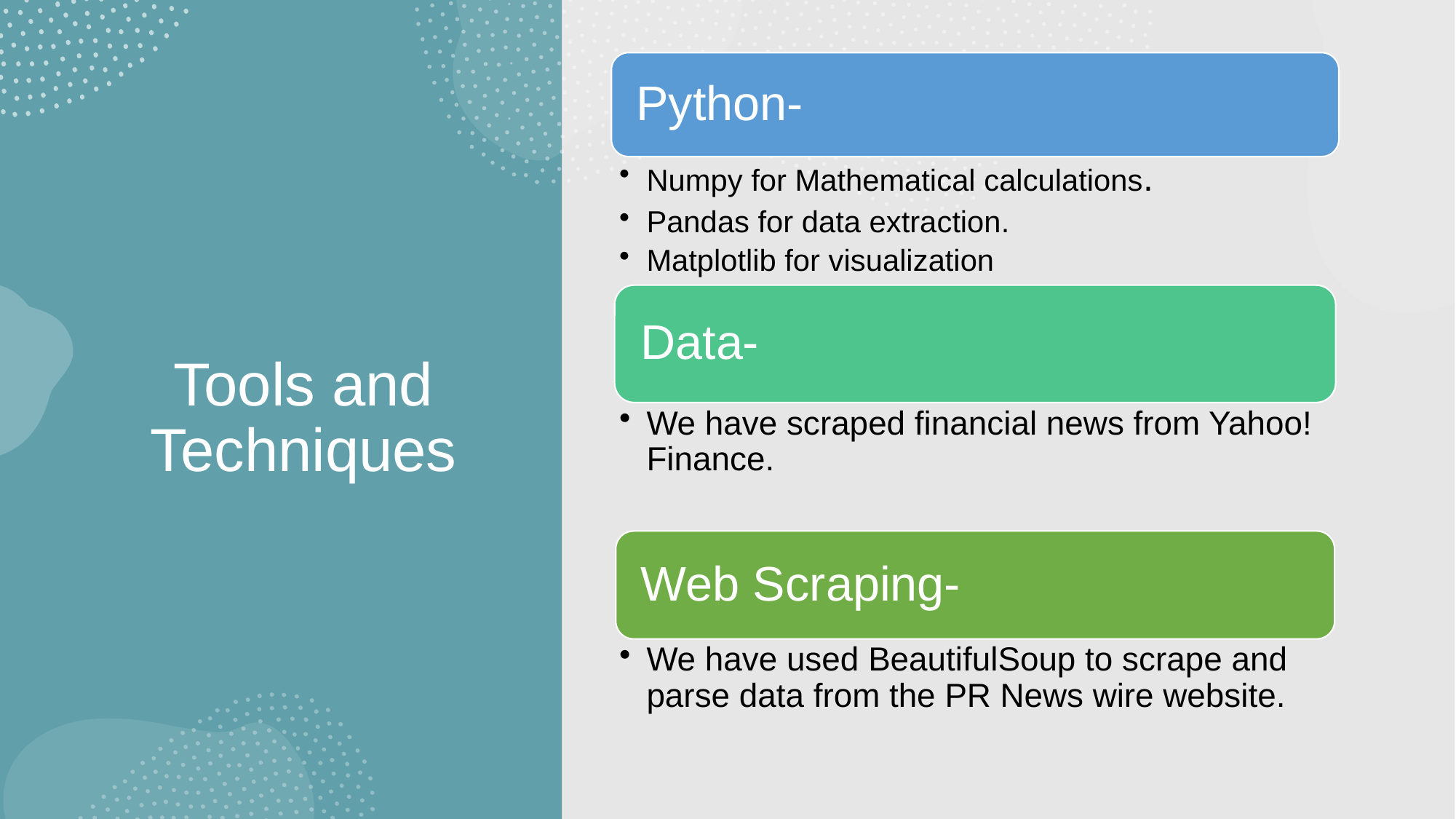

Python-
Numpy for Mathematical calculations.
Pandas for data extraction.
Matplotlib for visualization
Data-
We have scraped financial news from Yahoo! Finance.
Web Scraping-
We have used BeautifulSoup to scrape and parse data from the PR News wire website.
# Tools and Techniques